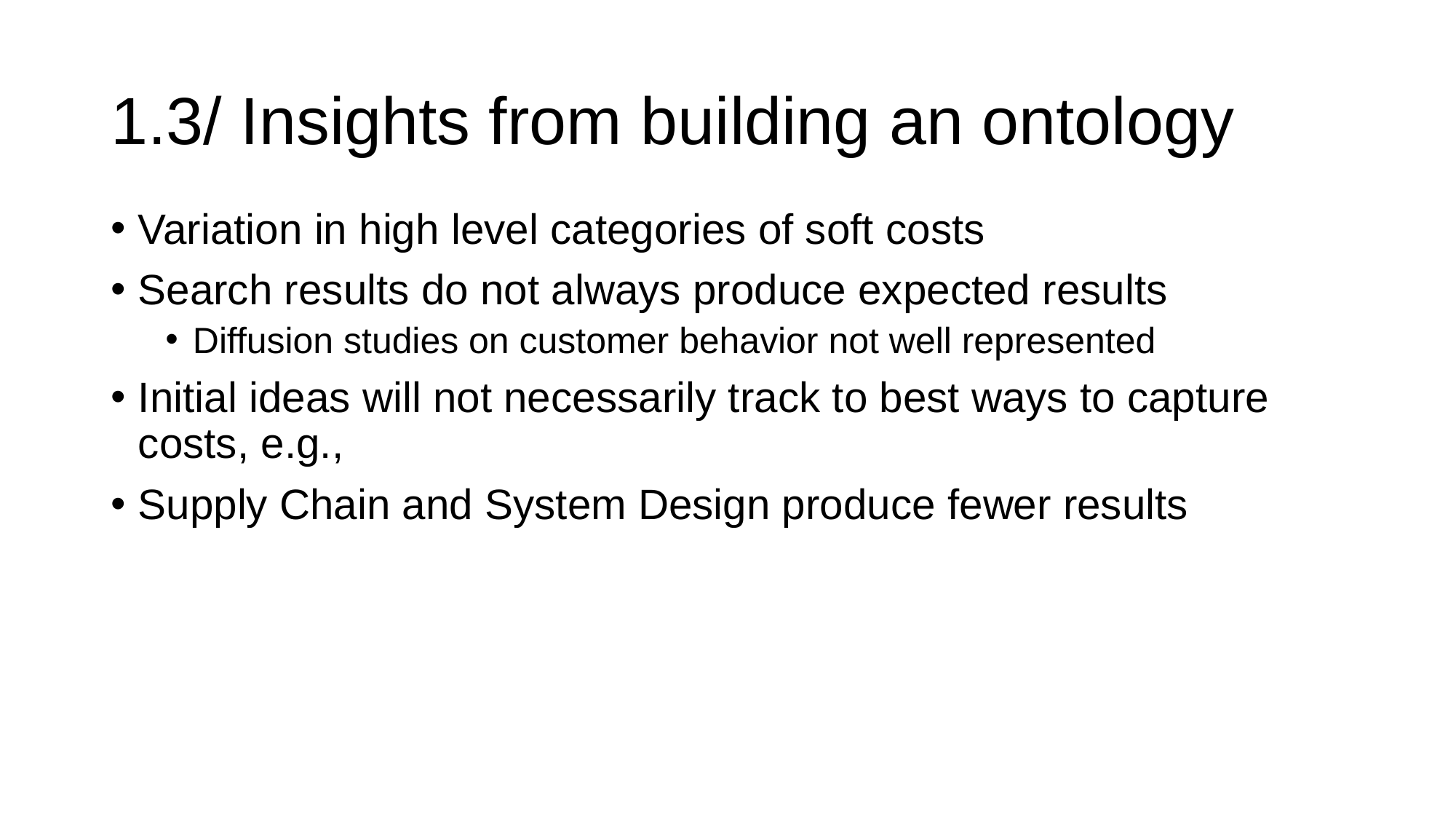

1.3/ Insights from building an ontology
Variation in high level categories of soft costs
Search results do not always produce expected results
Diffusion studies on customer behavior not well represented
Initial ideas will not necessarily track to best ways to capture costs, e.g.,
Supply Chain and System Design produce fewer results